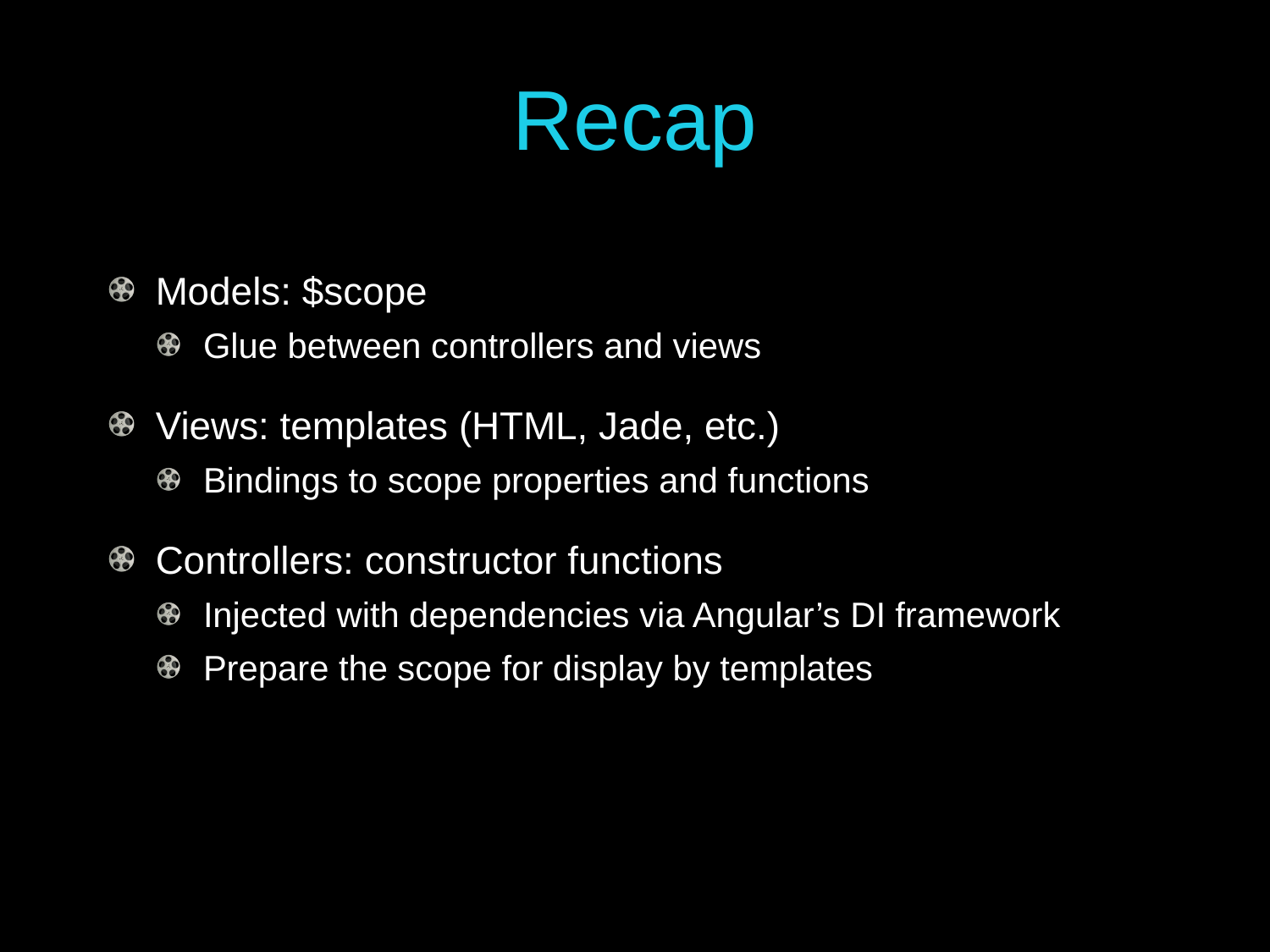

# Recap
Models: $scope
Glue between controllers and views
Views: templates (HTML, Jade, etc.)
Bindings to scope properties and functions
Controllers: constructor functions
Injected with dependencies via Angular’s DI framework
Prepare the scope for display by templates